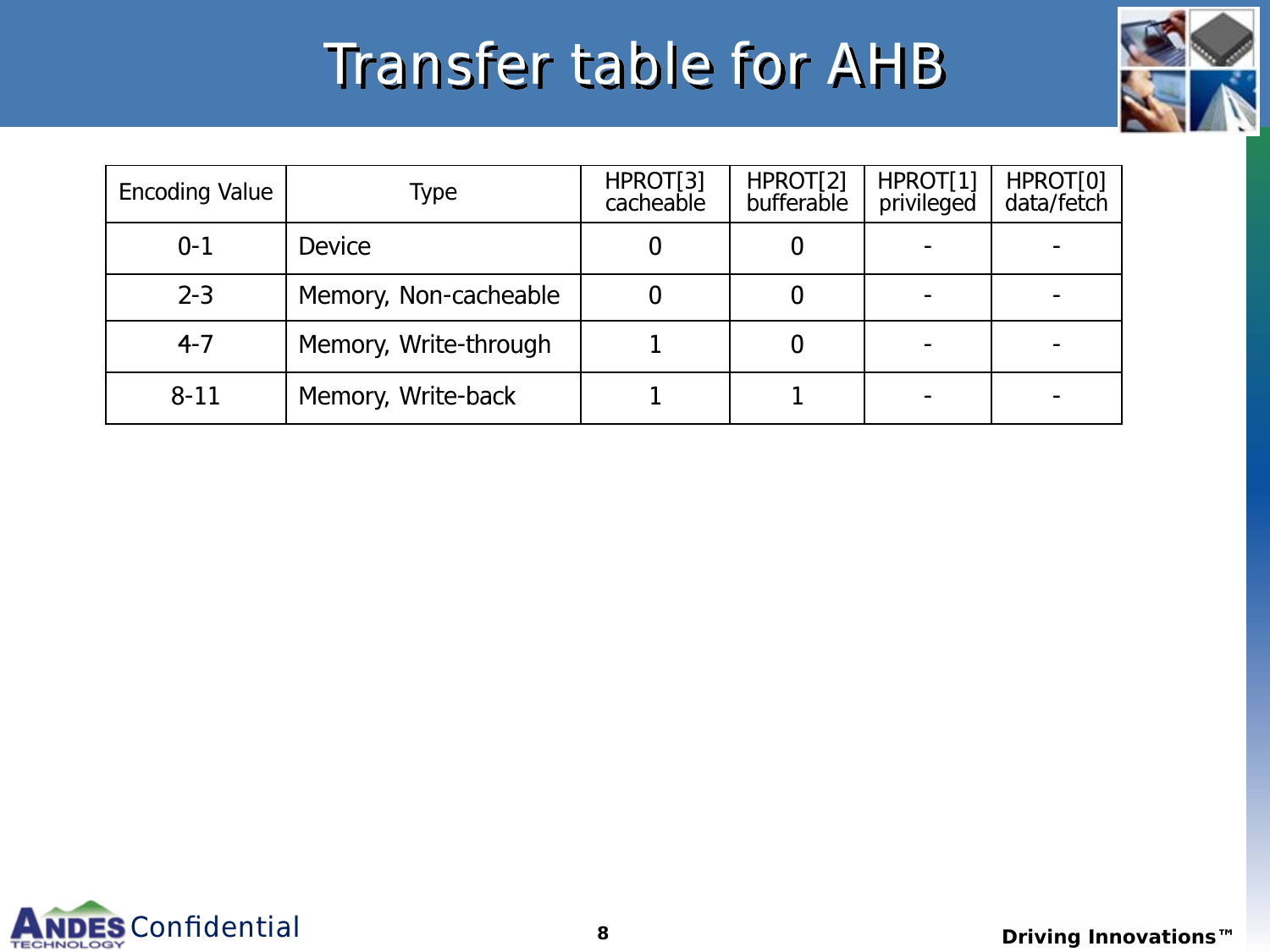

# Transfer table for AHB
| Encoding Value | Type | HPROT[3] cacheable | HPROT[2] bufferable | HPROT[1] privileged | HPROT[0] data/fetch |
| --- | --- | --- | --- | --- | --- |
| 0-1 | Device | 0 | 0 | - | - |
| 2-3 | Memory, Non-cacheable | 0 | 0 | - | - |
| 4-7 | Memory, Write-through | 1 | 0 | - | - |
| 8-11 | Memory, Write-back | 1 | 1 | - | - |